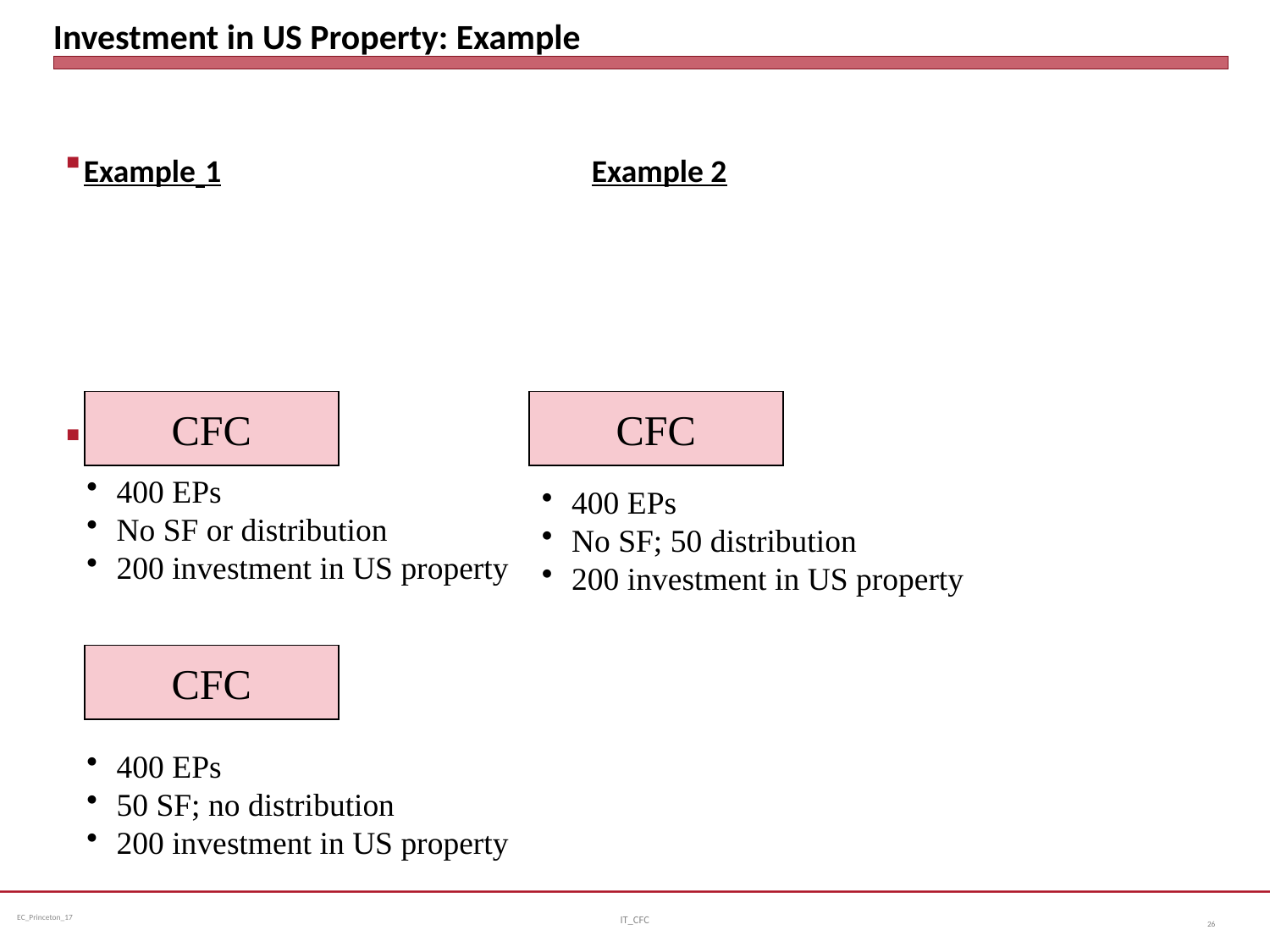

# Investment in US Property: Example

Example 1			Example 2

Example 3
CFC
CFC
400 EPs
No SF or distribution
200 investment in US property
400 EPs
No SF; 50 distribution
200 investment in US property

CFC
400 EPs
50 SF; no distribution
200 investment in US property
IT_CFC
26